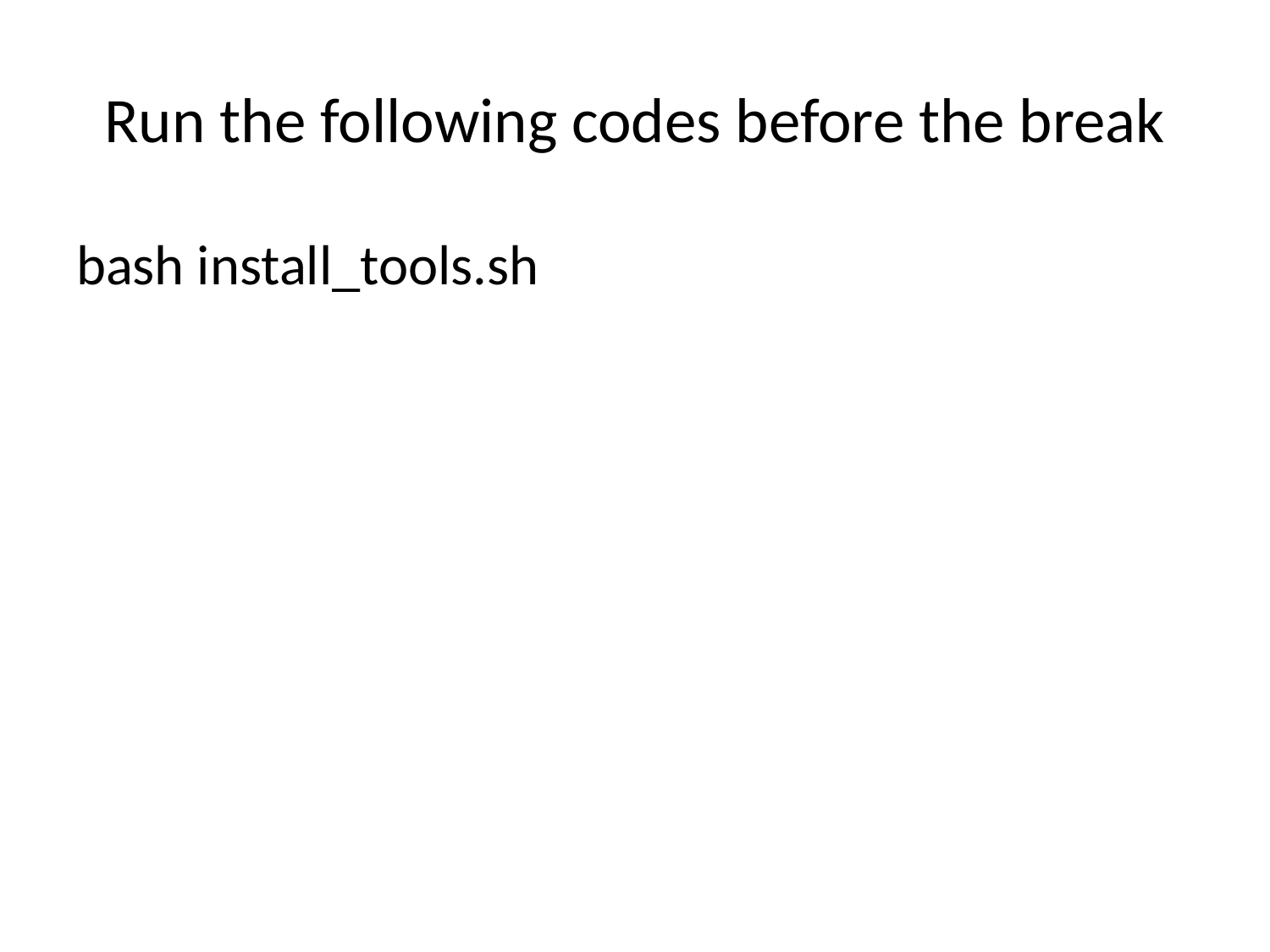

# Run the following codes before the break
bash install_tools.sh